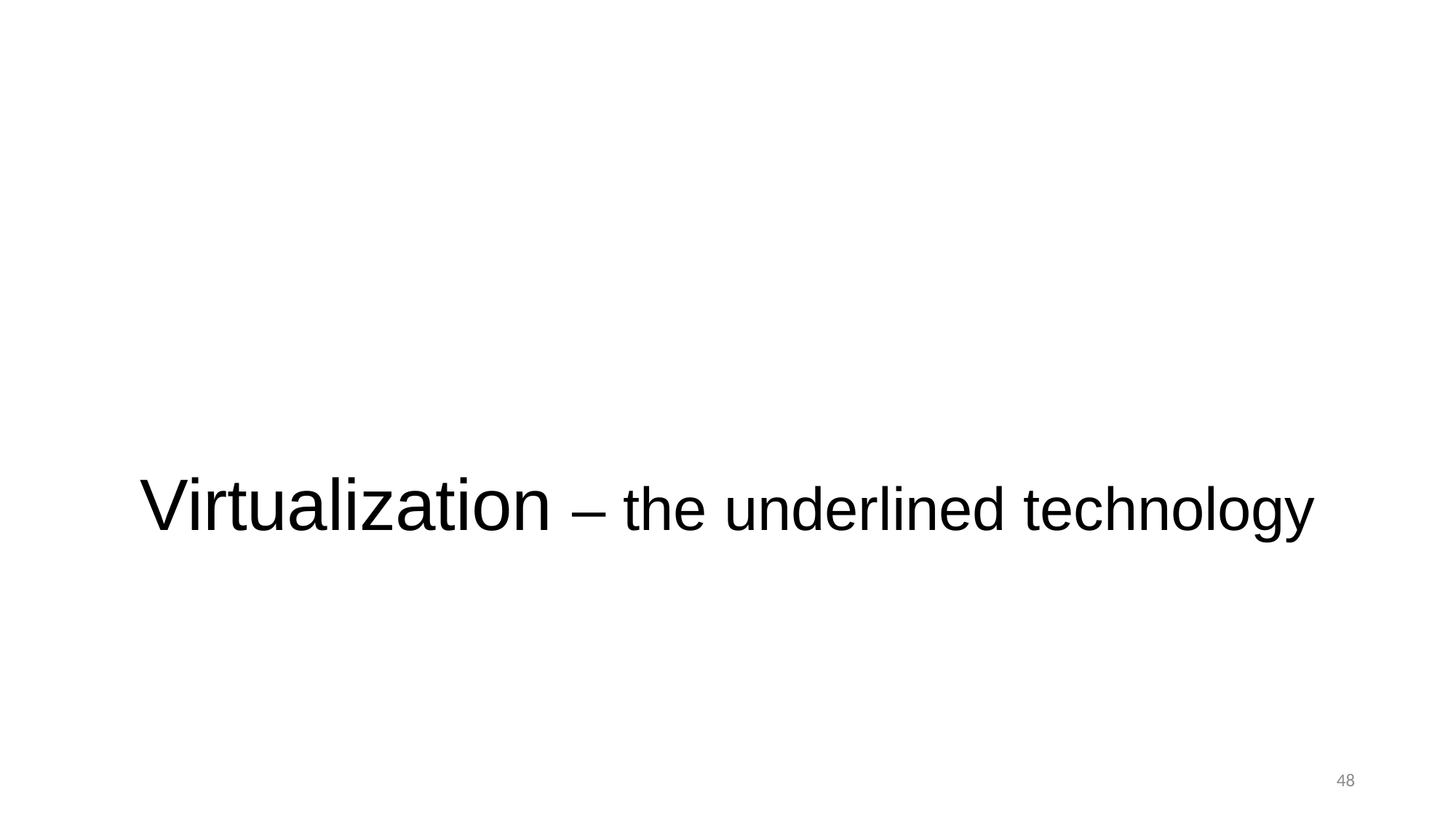

# Virtualization – the underlined technology

48